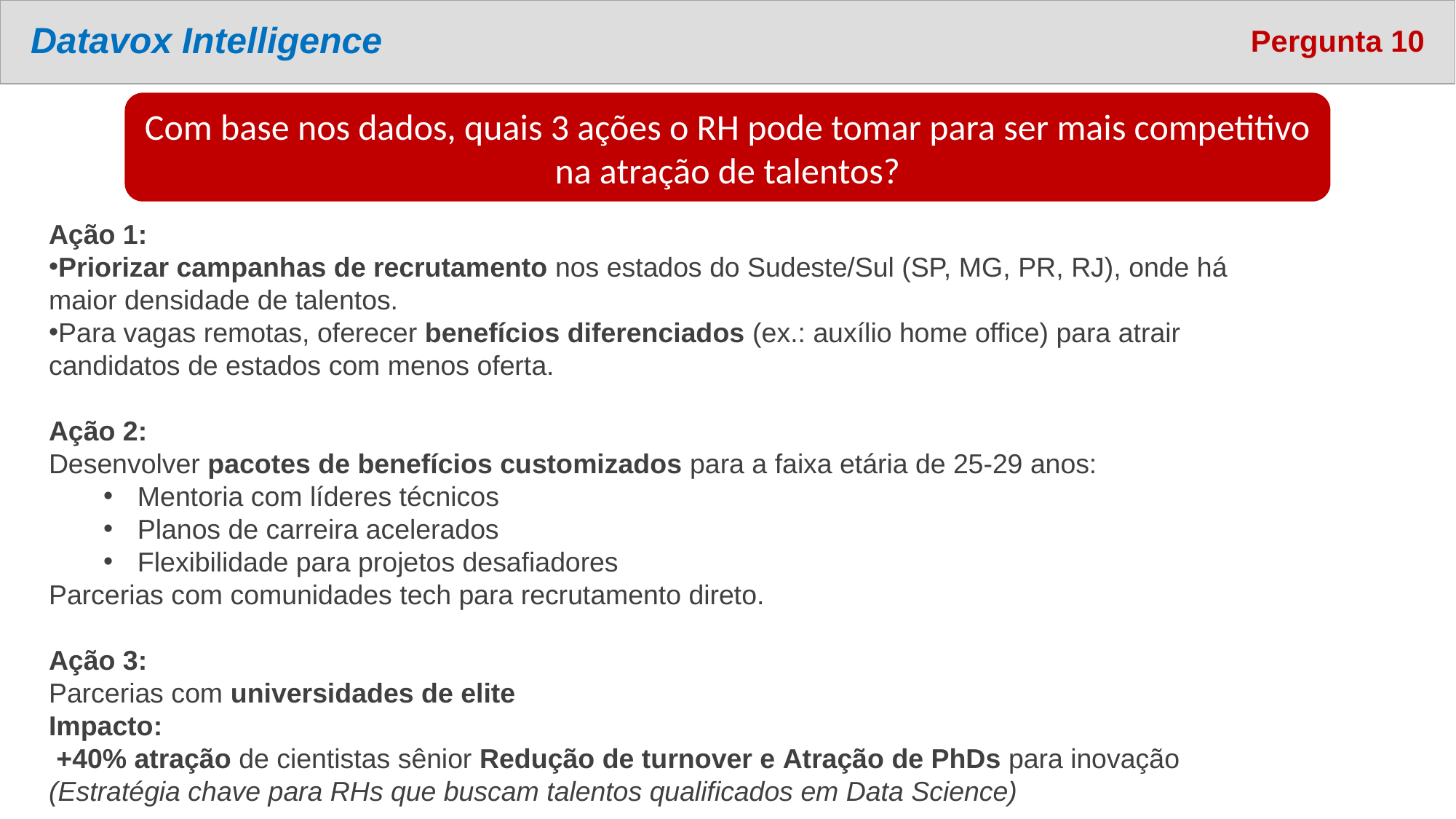

# Datavox Intelligence
Pergunta 10
Com base nos dados, quais 3 ações o RH pode tomar para ser mais competitivo na atração de talentos?
Ação 1:
Priorizar campanhas de recrutamento nos estados do Sudeste/Sul (SP, MG, PR, RJ), onde há maior densidade de talentos.
Para vagas remotas, oferecer benefícios diferenciados (ex.: auxílio home office) para atrair candidatos de estados com menos oferta.
Ação 2:
Desenvolver pacotes de benefícios customizados para a faixa etária de 25-29 anos:
Mentoria com líderes técnicos
Planos de carreira acelerados
Flexibilidade para projetos desafiadores
Parcerias com comunidades tech para recrutamento direto.
Ação 3:
Parcerias com universidades de elite
Impacto:
 +40% atração de cientistas sênior Redução de turnover e Atração de PhDs para inovação
(Estratégia chave para RHs que buscam talentos qualificados em Data Science)